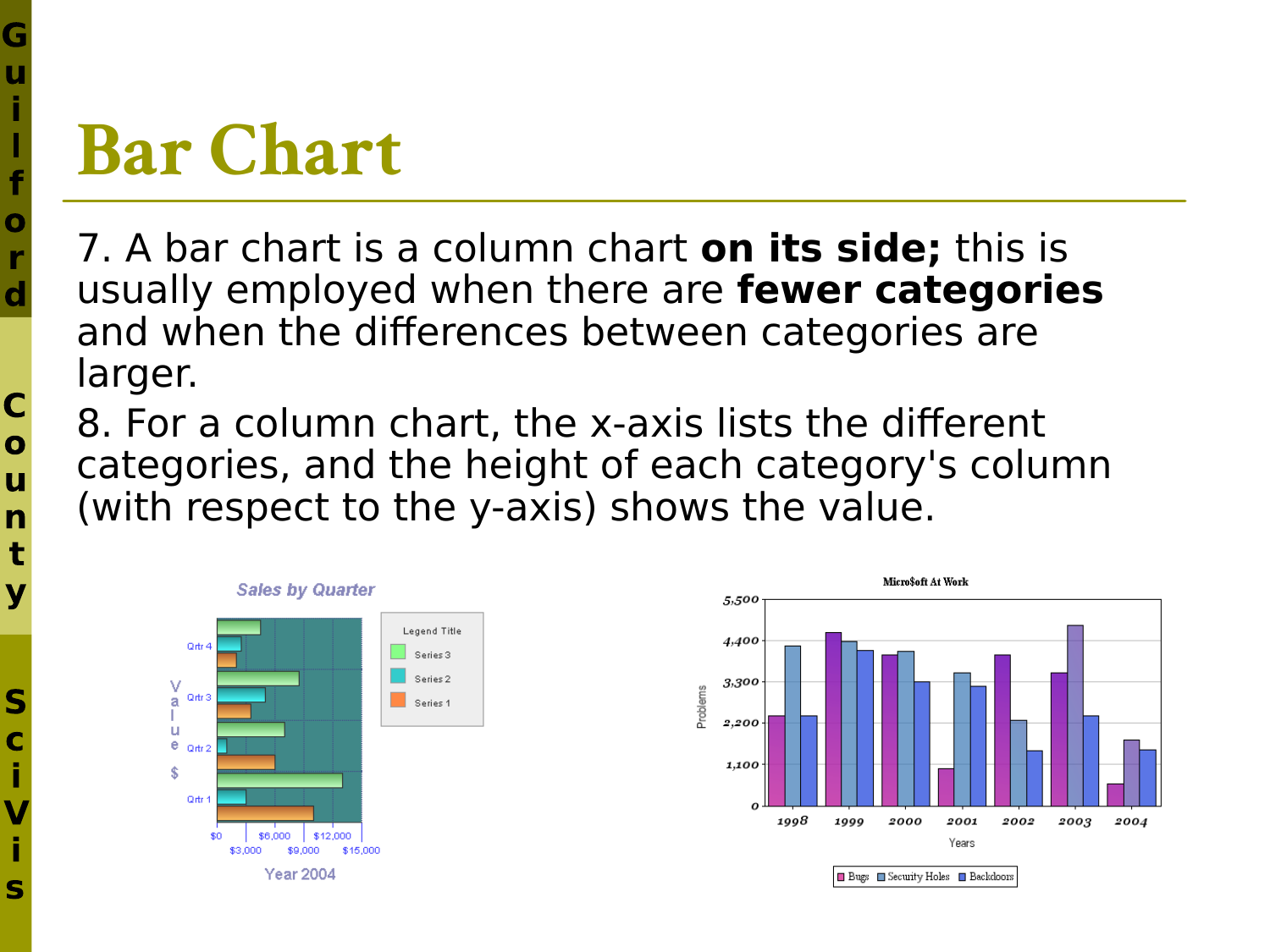

# Bar Chart
7. A bar chart is a column chart on its side; this is usually employed when there are fewer categories and when the differences between categories are larger.
8. For a column chart, the x-axis lists the different categories, and the height of each category's column (with respect to the y-axis) shows the value.